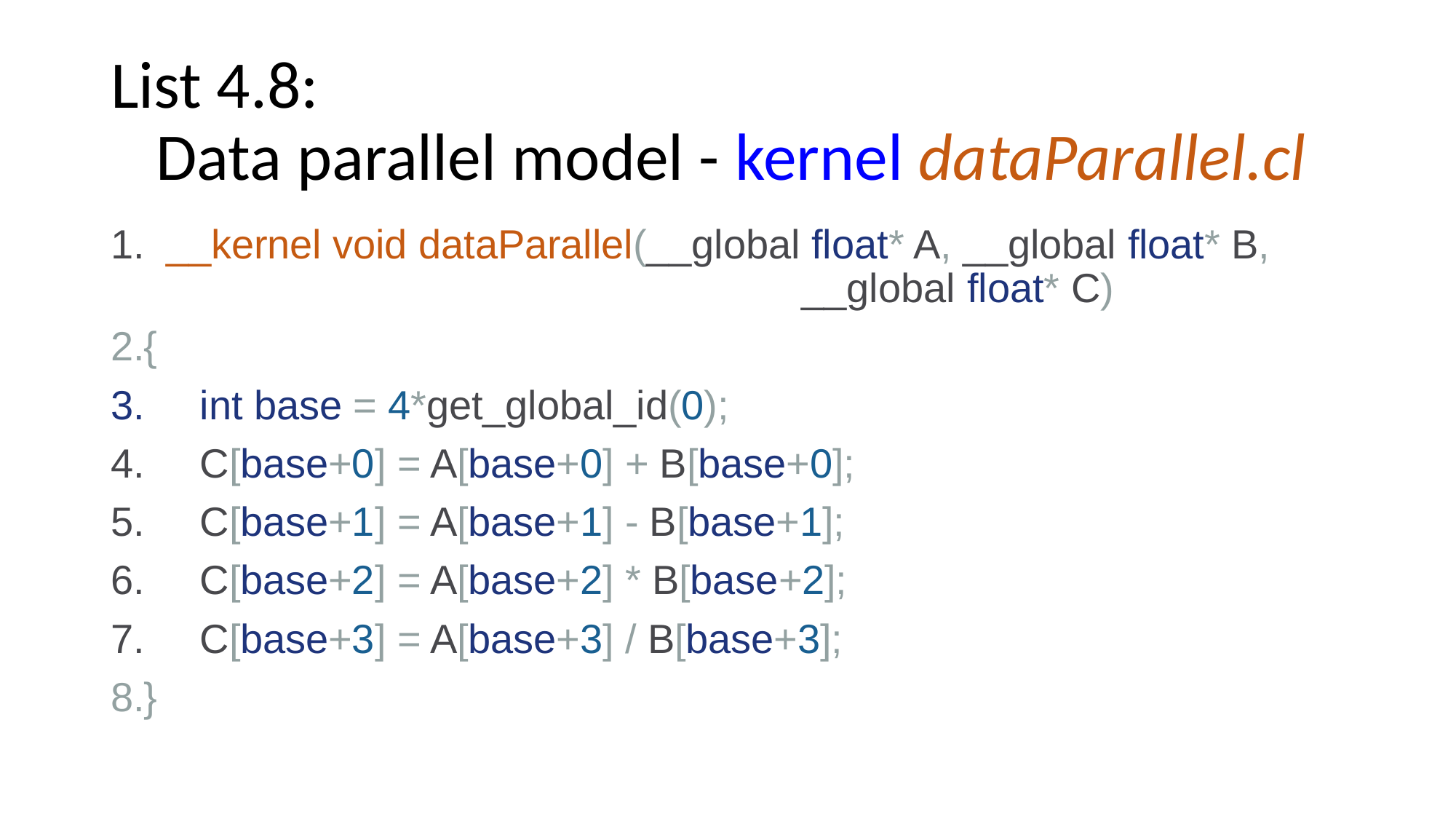

# List 4.8: Data parallel model - kernel dataParallel.cl
  __kernel void dataParallel(__global float* A, __global float* B,
                                                           __global float* C)
{
     int base = 4*get_global_id(0);
     C[base+0] = A[base+0] + B[base+0];
     C[base+1] = A[base+1] - B[base+1];
     C[base+2] = A[base+2] * B[base+2];
     C[base+3] = A[base+3] / B[base+3];
}